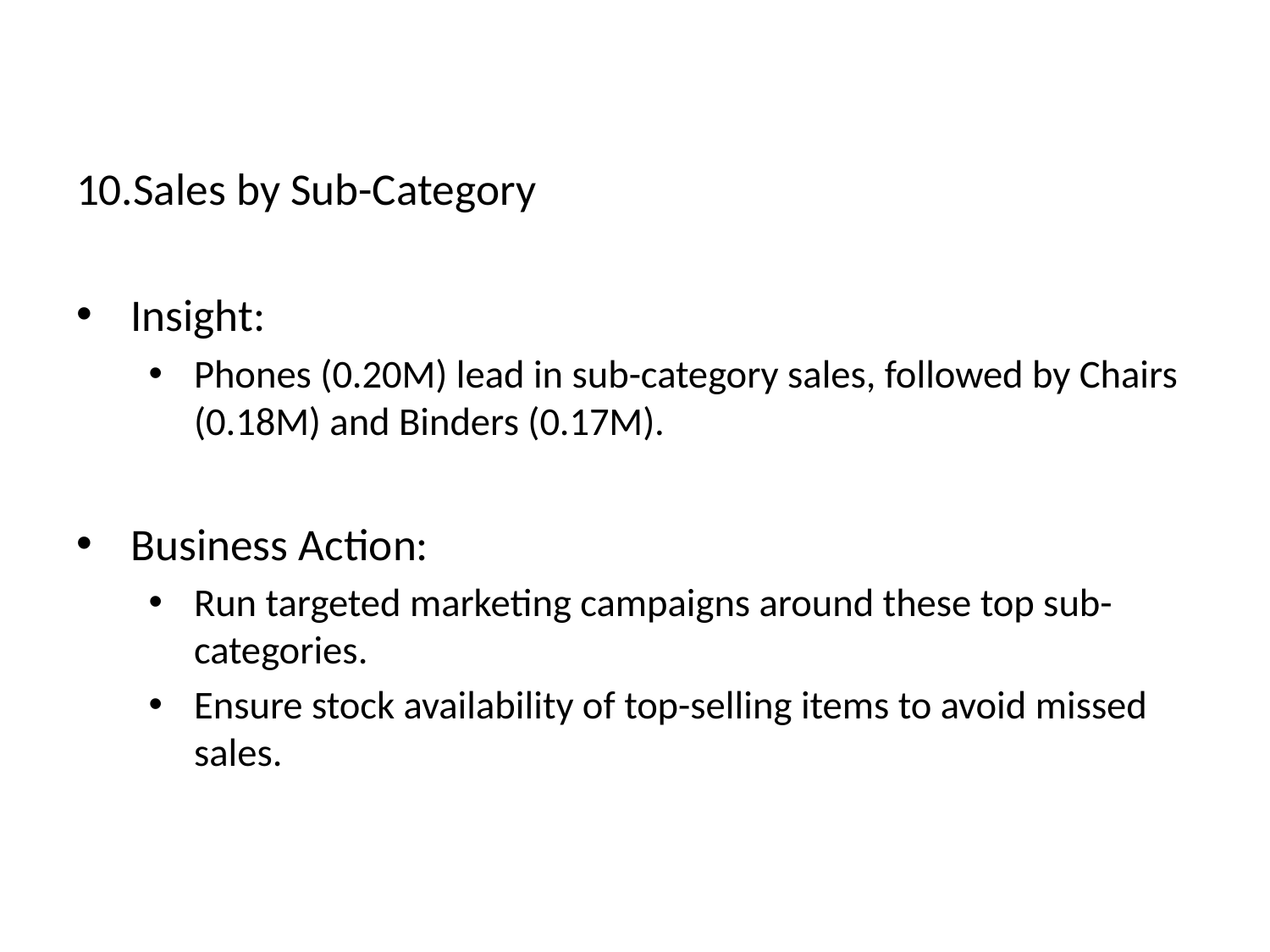

10.Sales by Sub-Category

Insight:
Phones (0.20M) lead in sub-category sales, followed by Chairs (0.18M) and Binders (0.17M).

Business Action:
Run targeted marketing campaigns around these top sub-categories.
Ensure stock availability of top-selling items to avoid missed sales.